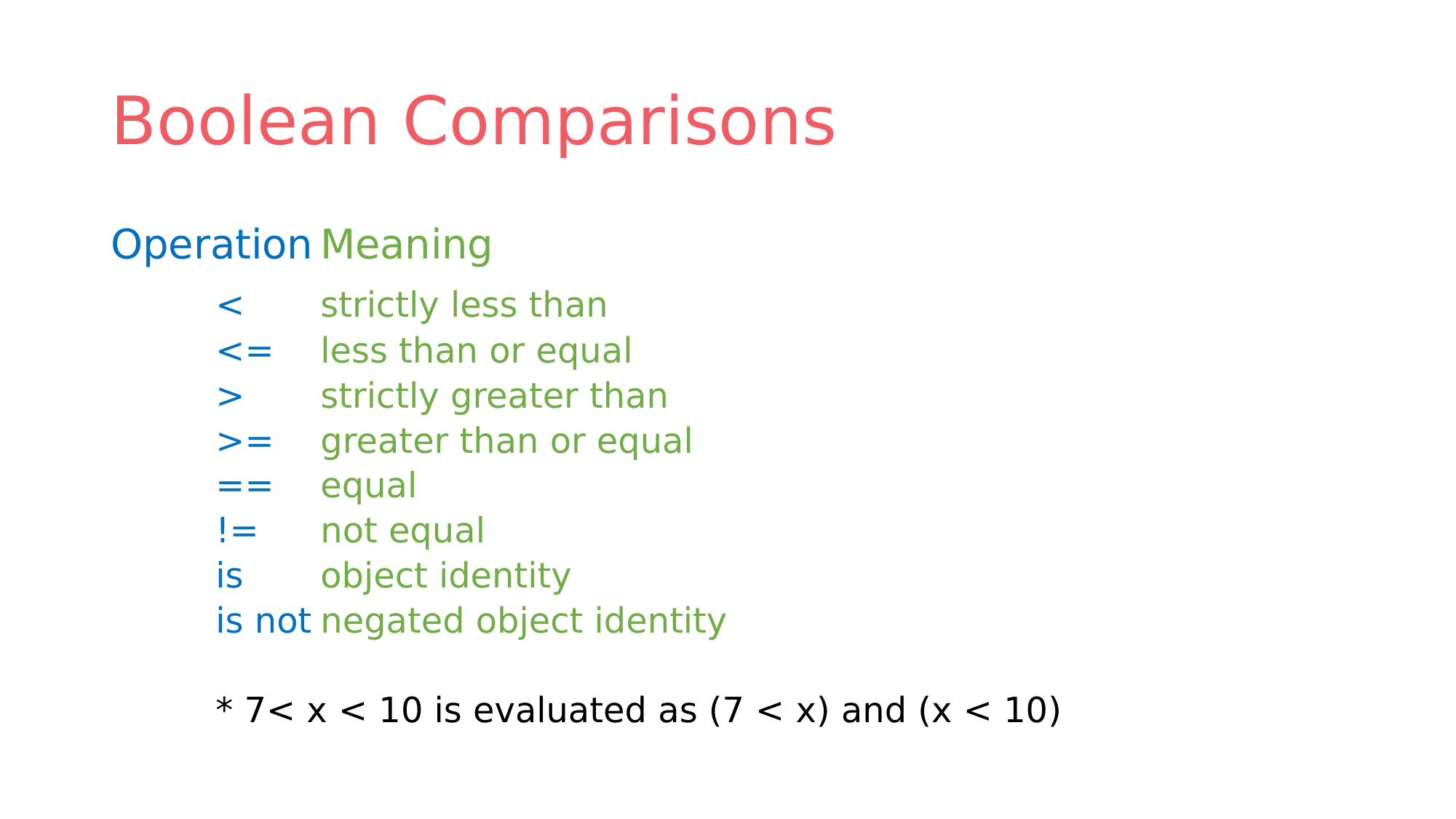

# Boolean Comparisons
Operation		Meaning
	<		strictly less than
<=		less than or equal
>		strictly greater than
>=		greater than or equal
==		equal
!=		not equal
is		object identity
is not		negated object identity

* 7< x < 10 is evaluated as (7 < x) and (x < 10)